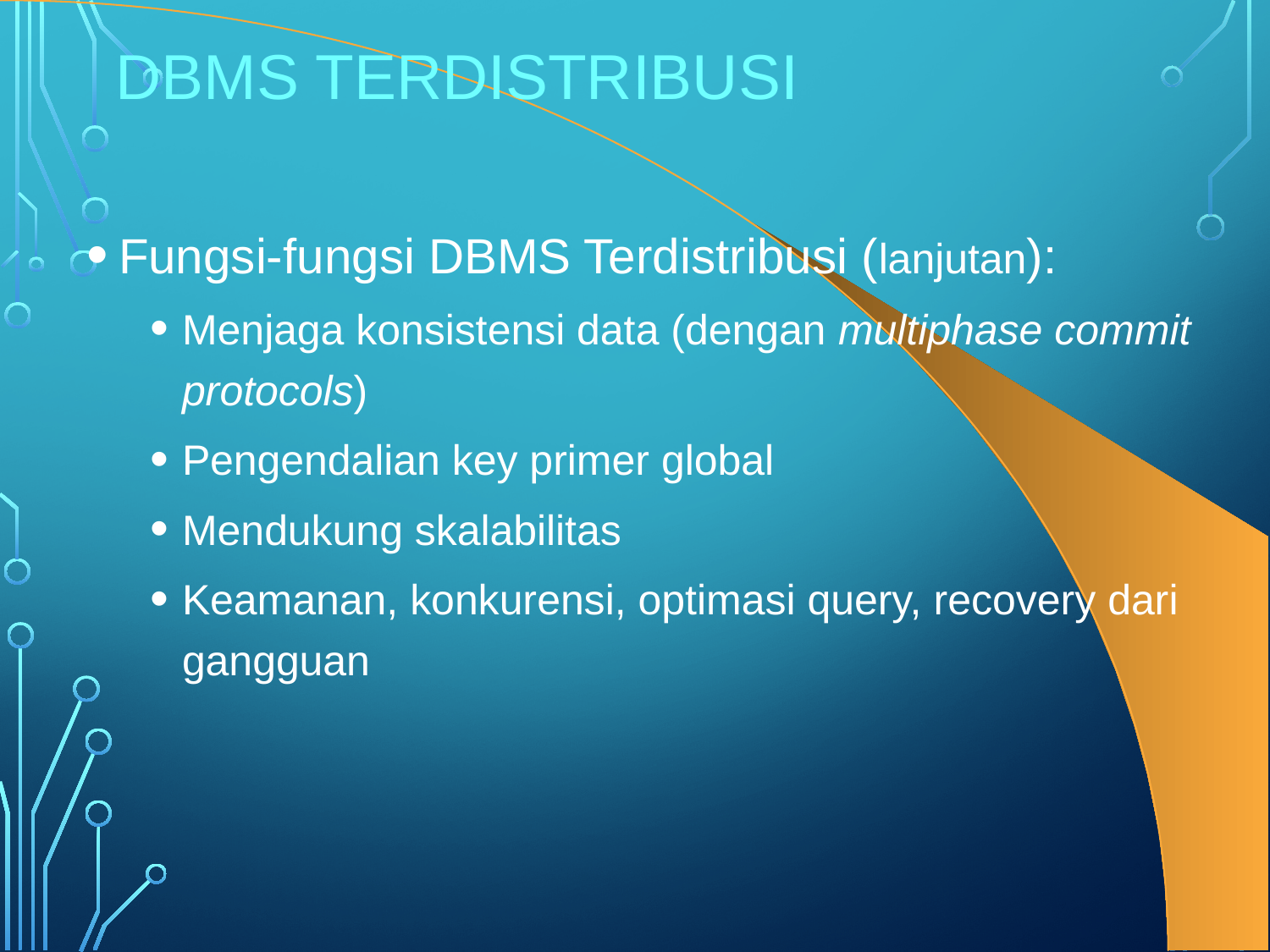

# DBMS Terdistribusi
Fungsi-fungsi DBMS Terdistribusi (lanjutan):
Menjaga konsistensi data (dengan multiphase commit protocols)
Pengendalian key primer global
Mendukung skalabilitas
Keamanan, konkurensi, optimasi query, recovery dari gangguan